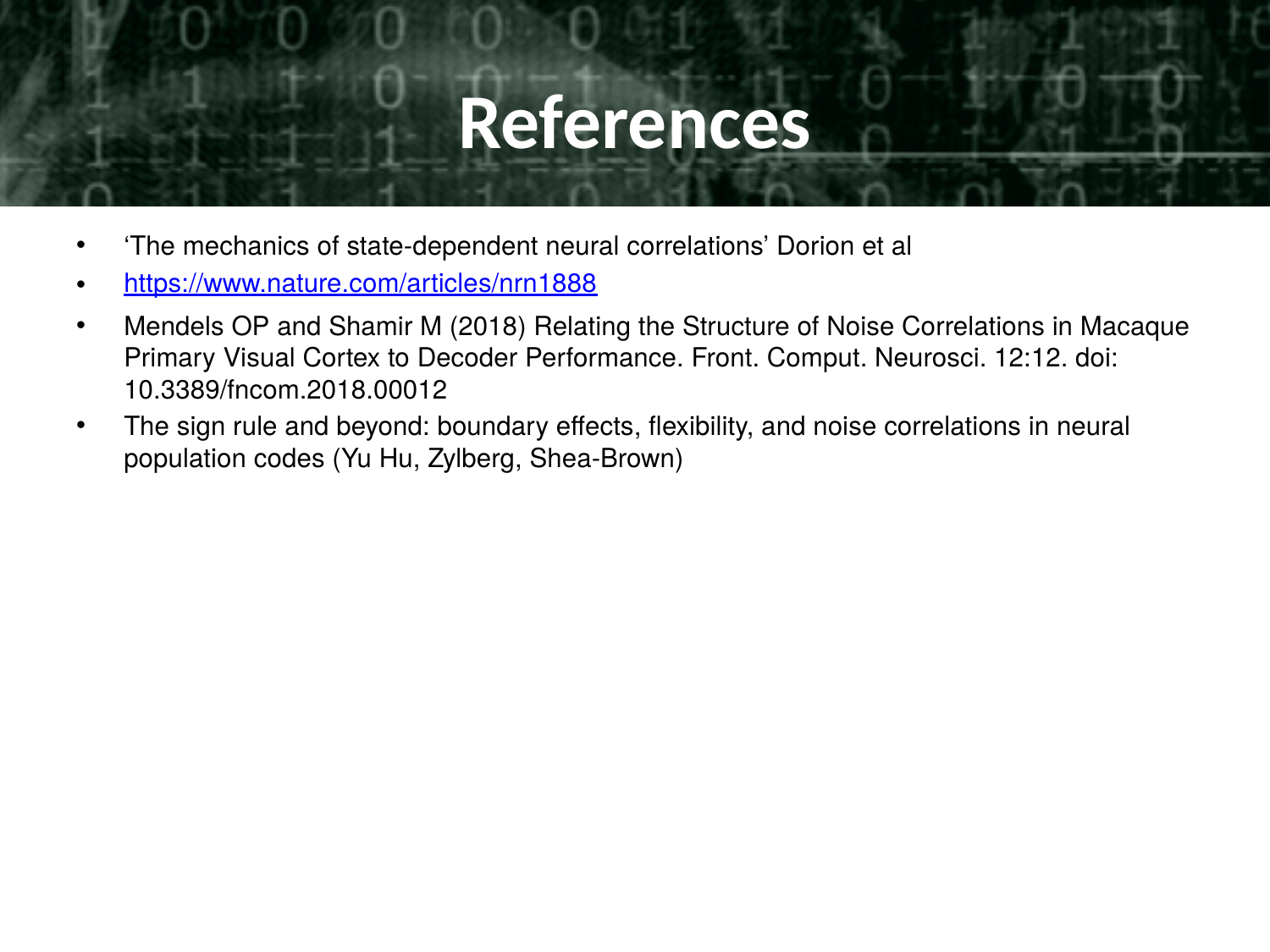

# References
‘The mechanics of state-dependent neural correlations’ Dorion et al
https://www.nature.com/articles/nrn1888
Mendels OP and Shamir M (2018) Relating the Structure of Noise Correlations in Macaque Primary Visual Cortex to Decoder Performance. Front. Comput. Neurosci. 12:12. doi: 10.3389/fncom.2018.00012
The sign rule and beyond: boundary effects, flexibility, and noise correlations in neural population codes (Yu Hu, Zylberg, Shea-Brown)